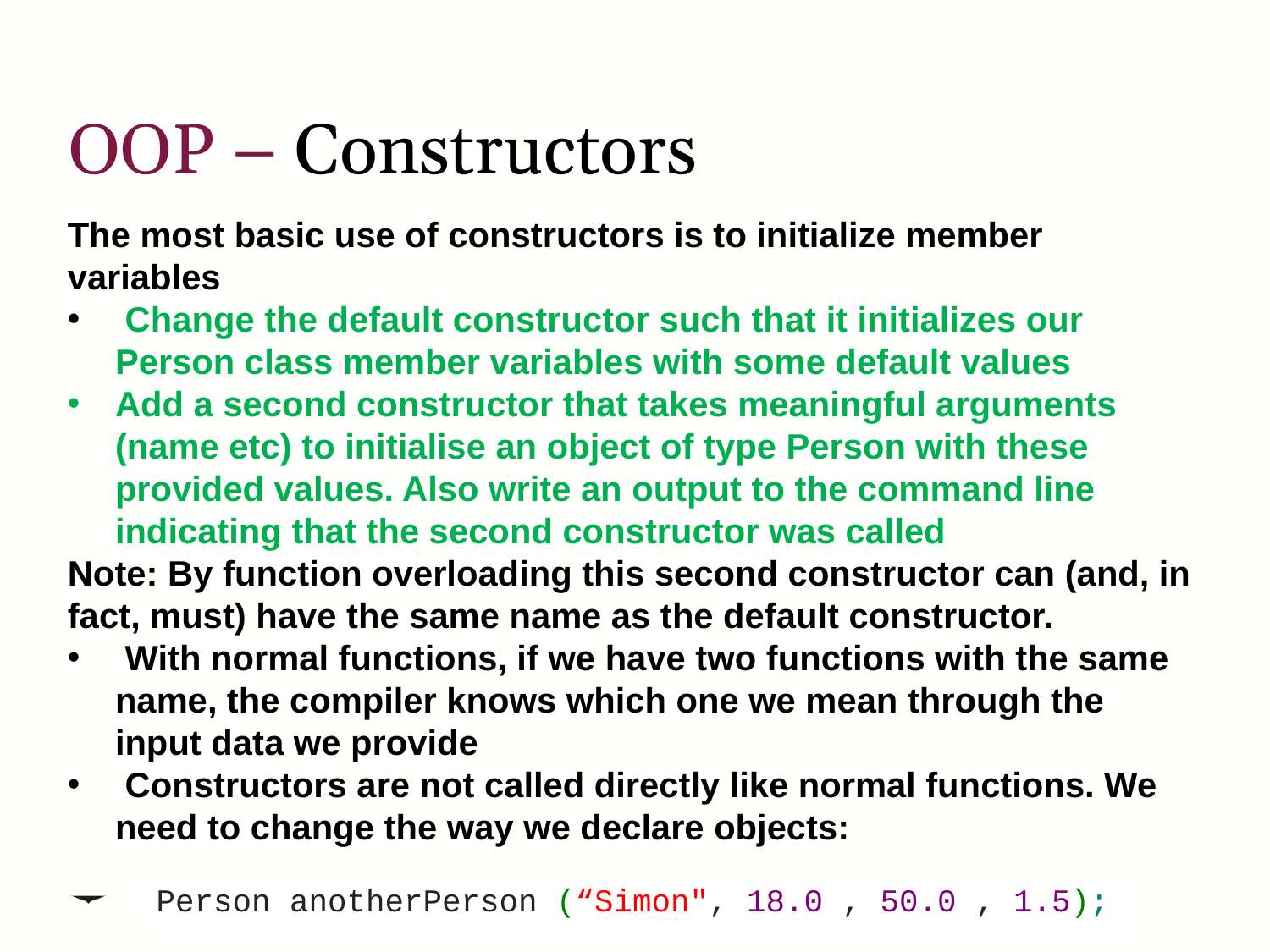

# OOP – Constructors
The most basic use of constructors is to initialize member variables
 Change the default constructor such that it initializes our Person class member variables with some default values
Add a second constructor that takes meaningful arguments (name etc) to initialise an object of type Person with these provided values. Also write an output to the command line indicating that the second constructor was called
Note: By function overloading this second constructor can (and, in fact, must) have the same name as the default constructor.
 With normal functions, if we have two functions with the same name, the compiler knows which one we mean through the input data we provide
 Constructors are not called directly like normal functions. We need to change the way we declare objects:

Person anotherPerson (“Simon", 18.0 , 50.0 , 1.5);